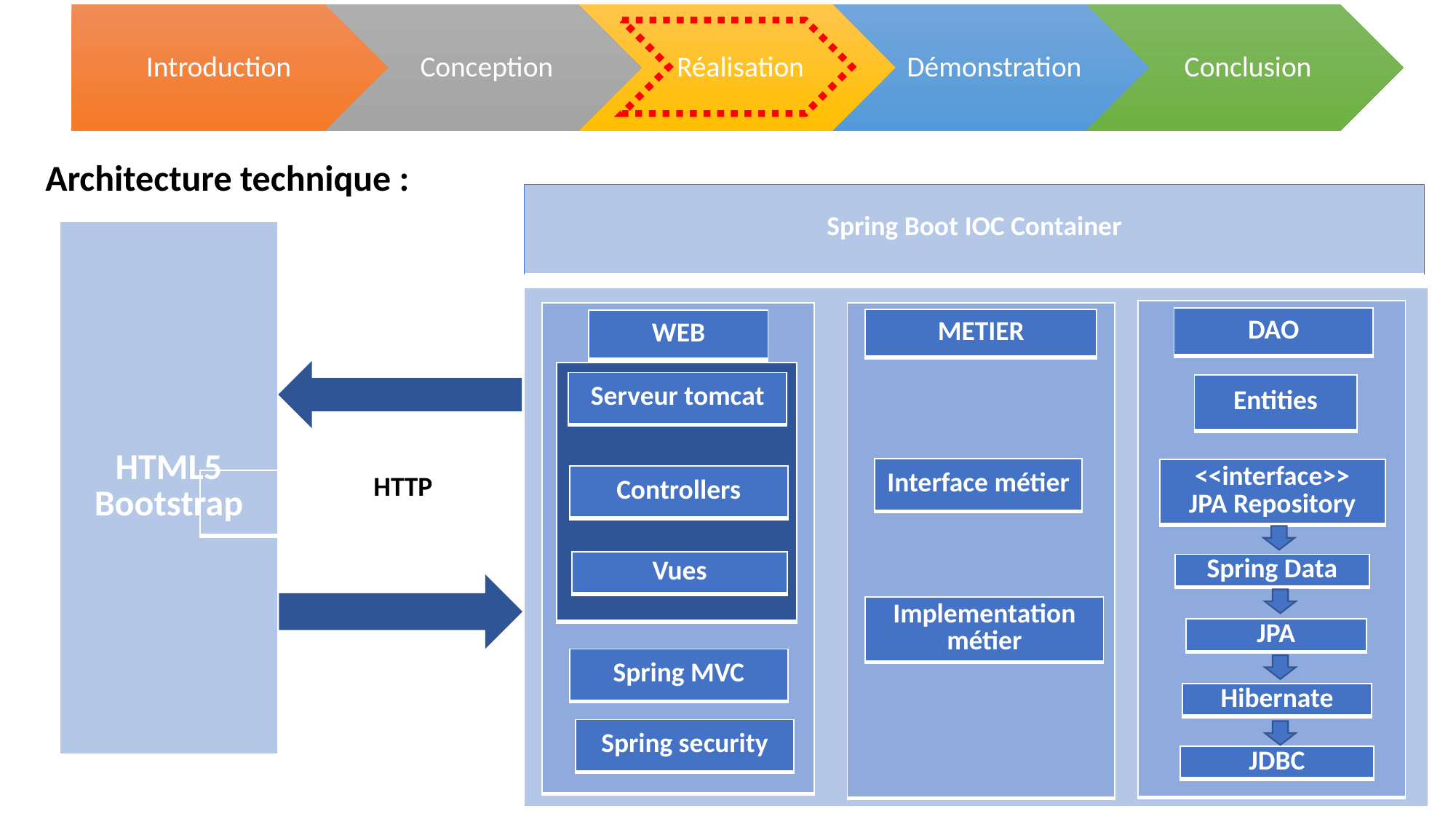

Introduction
Conception
Réalisation
Démonstration
Conclusion

Architecture technique :
| Spring Boot IOC Container |
| --- |
| HTML5 Bootstrap |
| --- |
|  |
| --- |
|  |
| --- |
|  |
| --- |
|  |
| --- |
| DAO |
| --- |
| METIER |
| --- |
| WEB |
| --- |

|  |
| --- |

| Serveur tomcat |
| --- |
| Entities |
| --- |

| Interface métier |
| --- |
| <<interface>> JPA Repository |
| --- |
| Controllers |
| --- |
| HTTP |
| --- |

| Vues |
| --- |
| Spring Data |
| --- |

| Implementation métier |
| --- |
| JPA |
| --- |
| Spring MVC |
| --- |

| Hibernate |
| --- |
| Spring security |
| --- |

| JDBC |
| --- |

16